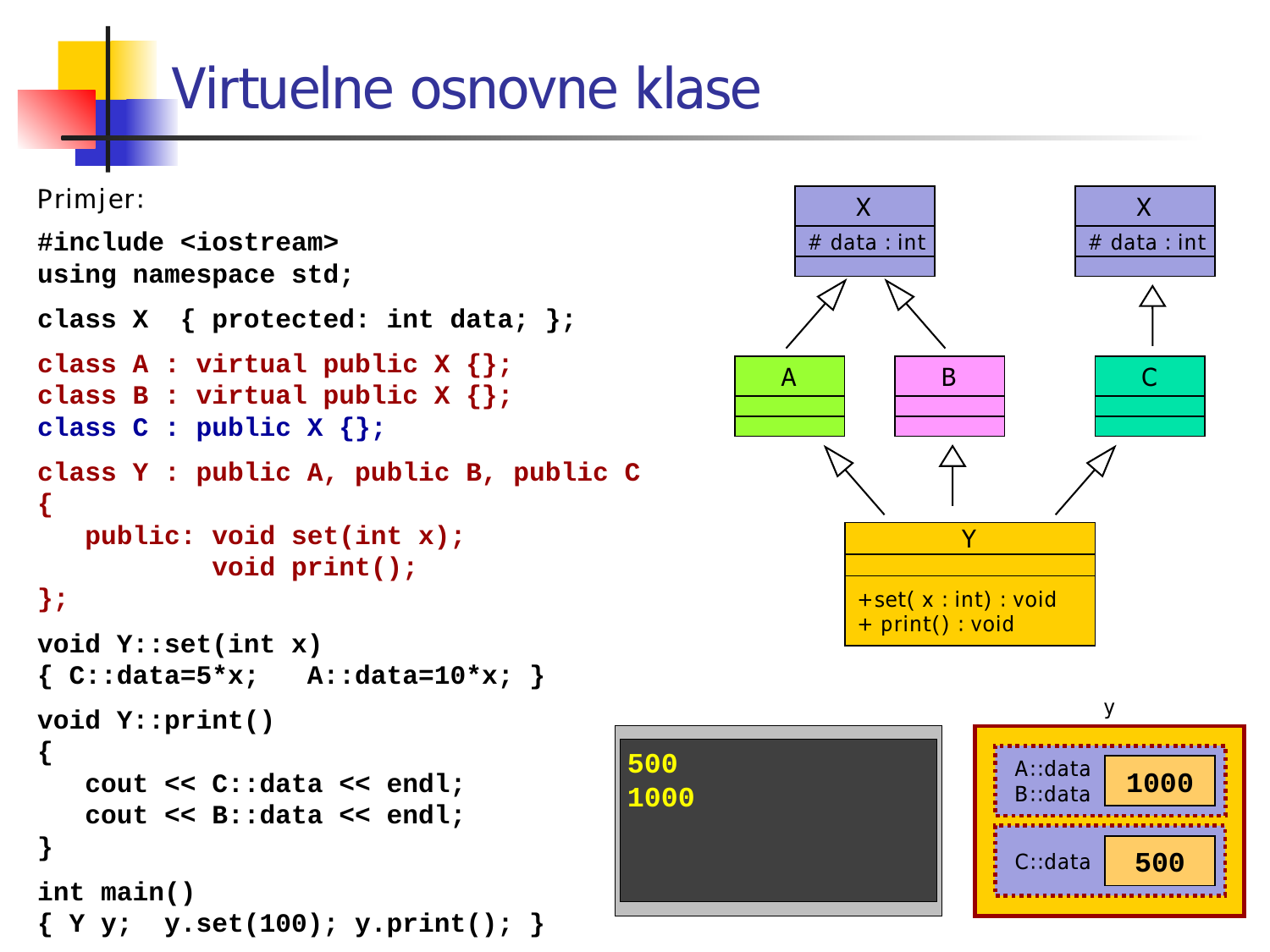

Virtuelne osnovne klase
Primjer:
#include <iostream>
using namespace std;
class X  { protected: int data; };
class A : virtual public X {};
class B : virtual public X {};
class C : public X {};
class Y : public A, public B, public C
{
   public: void set(int x);
           void print();
};
void Y::set(int x)
{ C::data=5*x;   A::data=10*x; }
void Y::print()
{
   cout << C::data << endl;
   cout << B::data << endl;
}
int main()
{ Y y;  y.set(100); y.print(); }
X
# data : int

X
# data : int

A

B

C

Y

+set( x : int) : void
+ print() : void
y

500
1000

1000
A::data
B::data

500
C::data